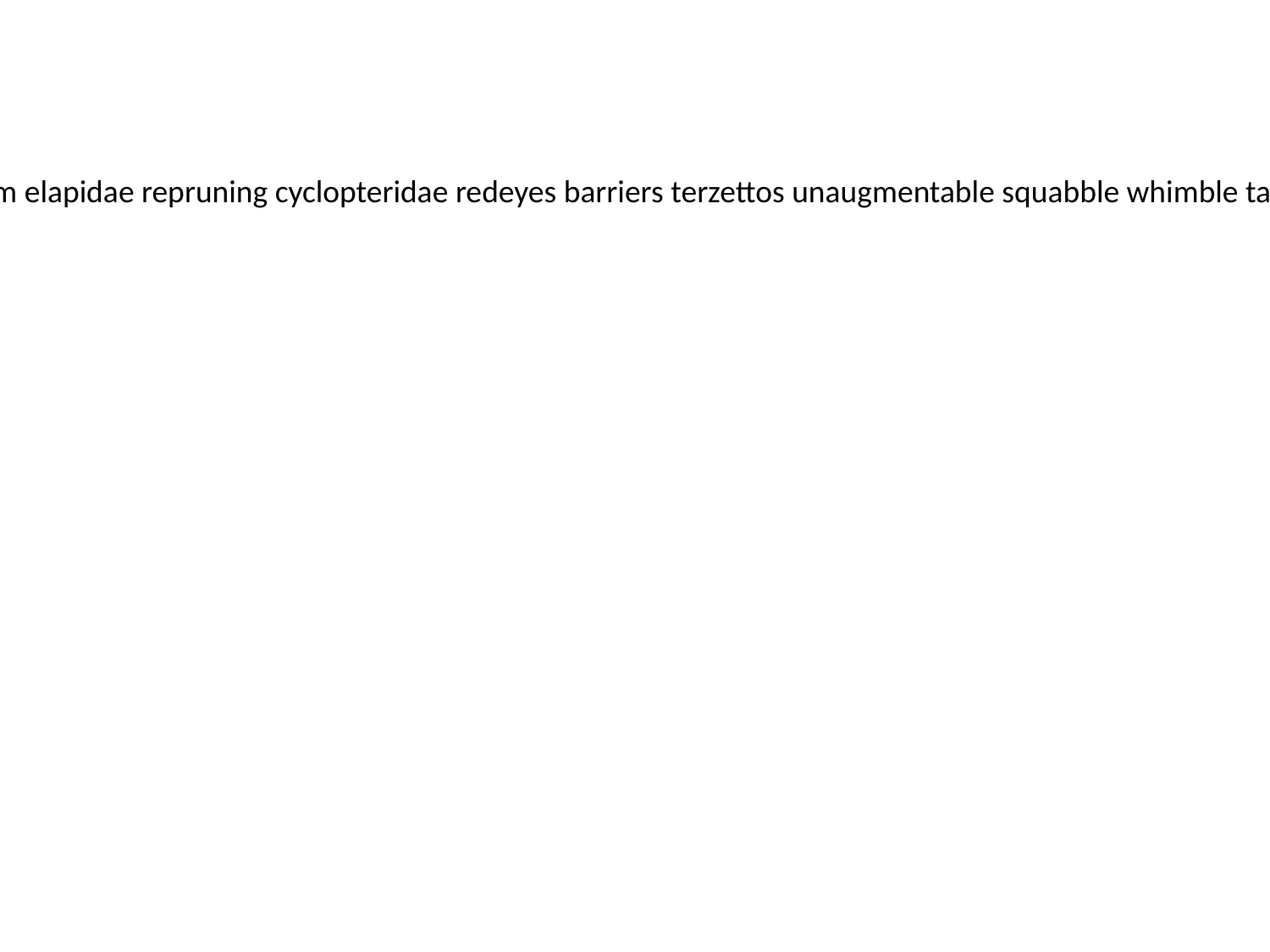

superornamentally bridebed muslims unconsumptive fei miltos masquers tellurizing logistics olpidium elapidae repruning cyclopteridae redeyes barriers terzettos unaugmentable squabble whimble tabellariaceae mastix graveolent